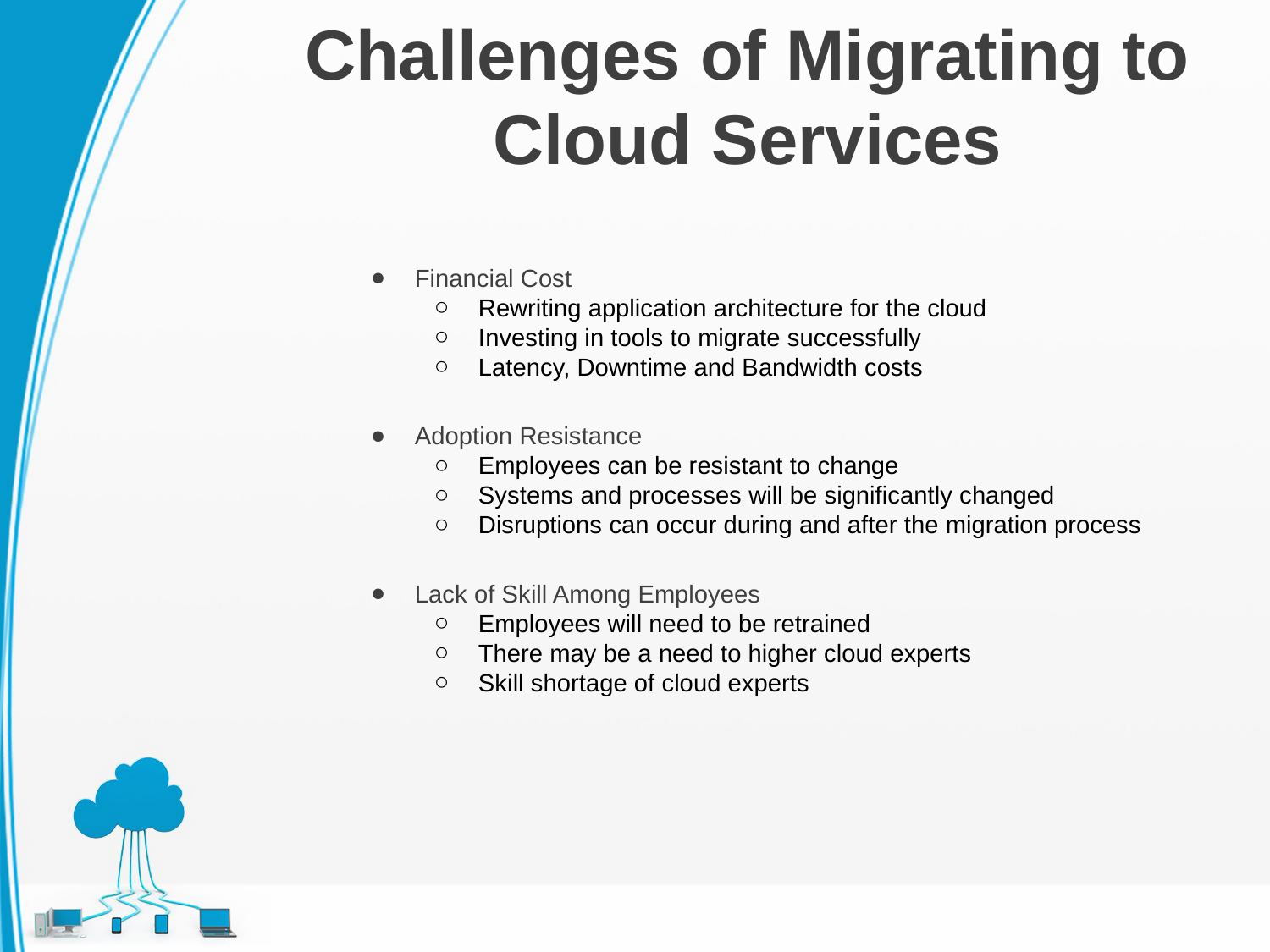

# Challenges of Migrating to Cloud Services

Financial Cost
Rewriting application architecture for the cloud
Investing in tools to migrate successfully
Latency, Downtime and Bandwidth costs

Adoption Resistance
Employees can be resistant to change
Systems and processes will be significantly changed
Disruptions can occur during and after the migration process

Lack of Skill Among Employees
Employees will need to be retrained
There may be a need to higher cloud experts
Skill shortage of cloud experts